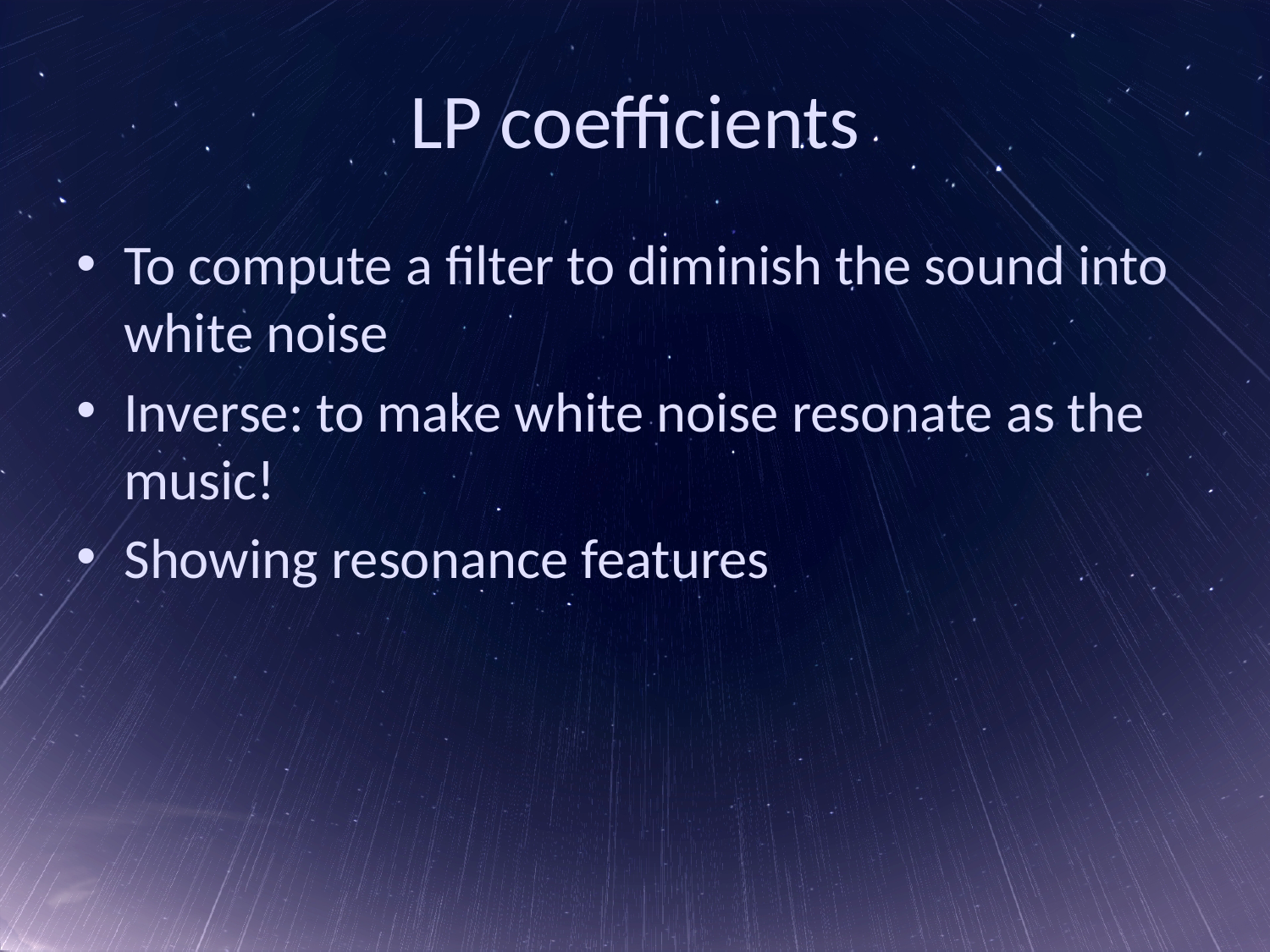

# LP coefficients
To compute a filter to diminish the sound into white noise
Inverse: to make white noise resonate as the music!
Showing resonance features